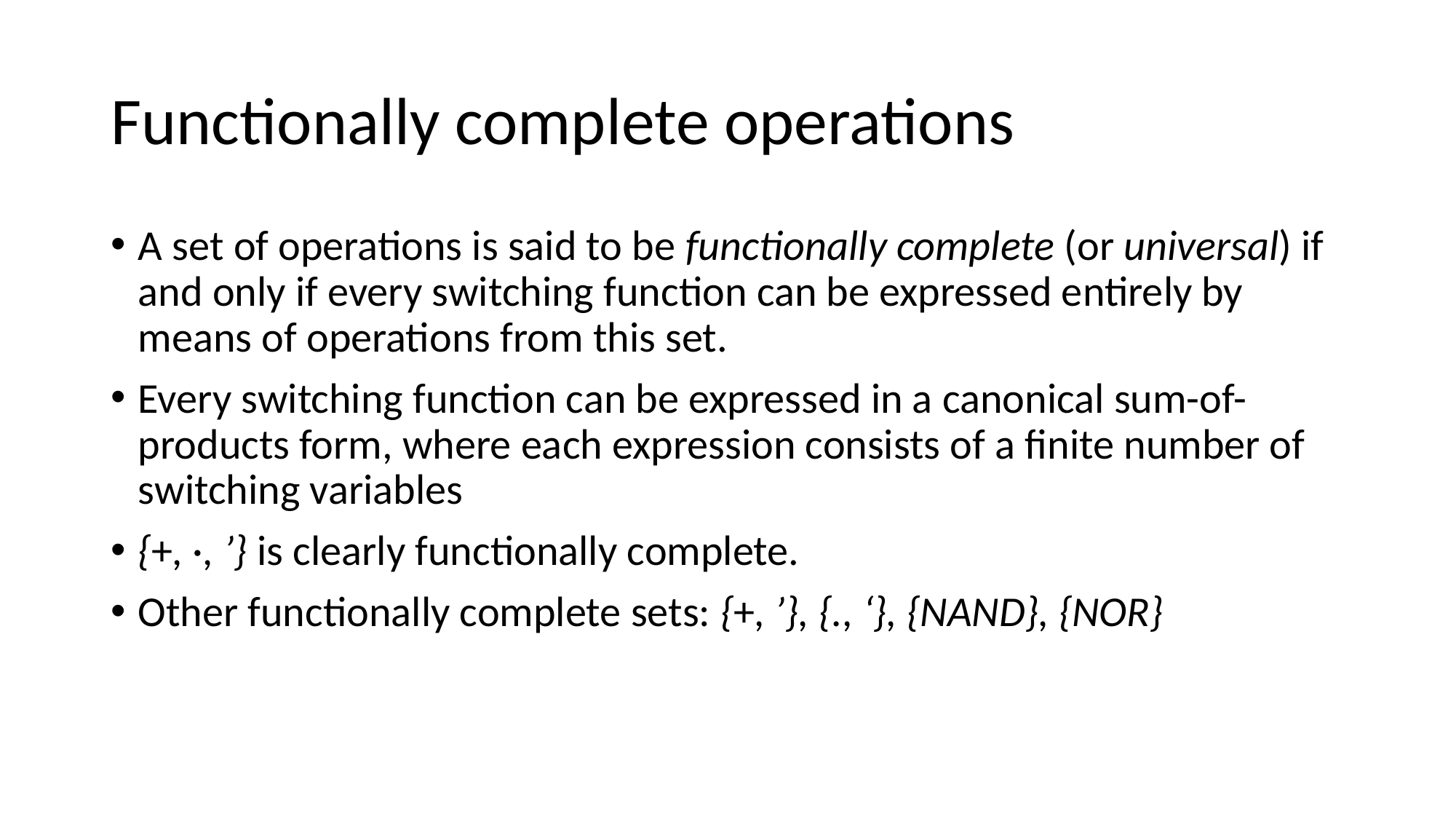

# Functionally complete operations
A set of operations is said to be functionally complete (or universal) if and only if every switching function can be expressed entirely by means of operations from this set.
Every switching function can be expressed in a canonical sum-of-products form, where each expression consists of a finite number of switching variables
{+, ·, ’} is clearly functionally complete.
Other functionally complete sets: {+, ’}, {., ‘}, {NAND}, {NOR}